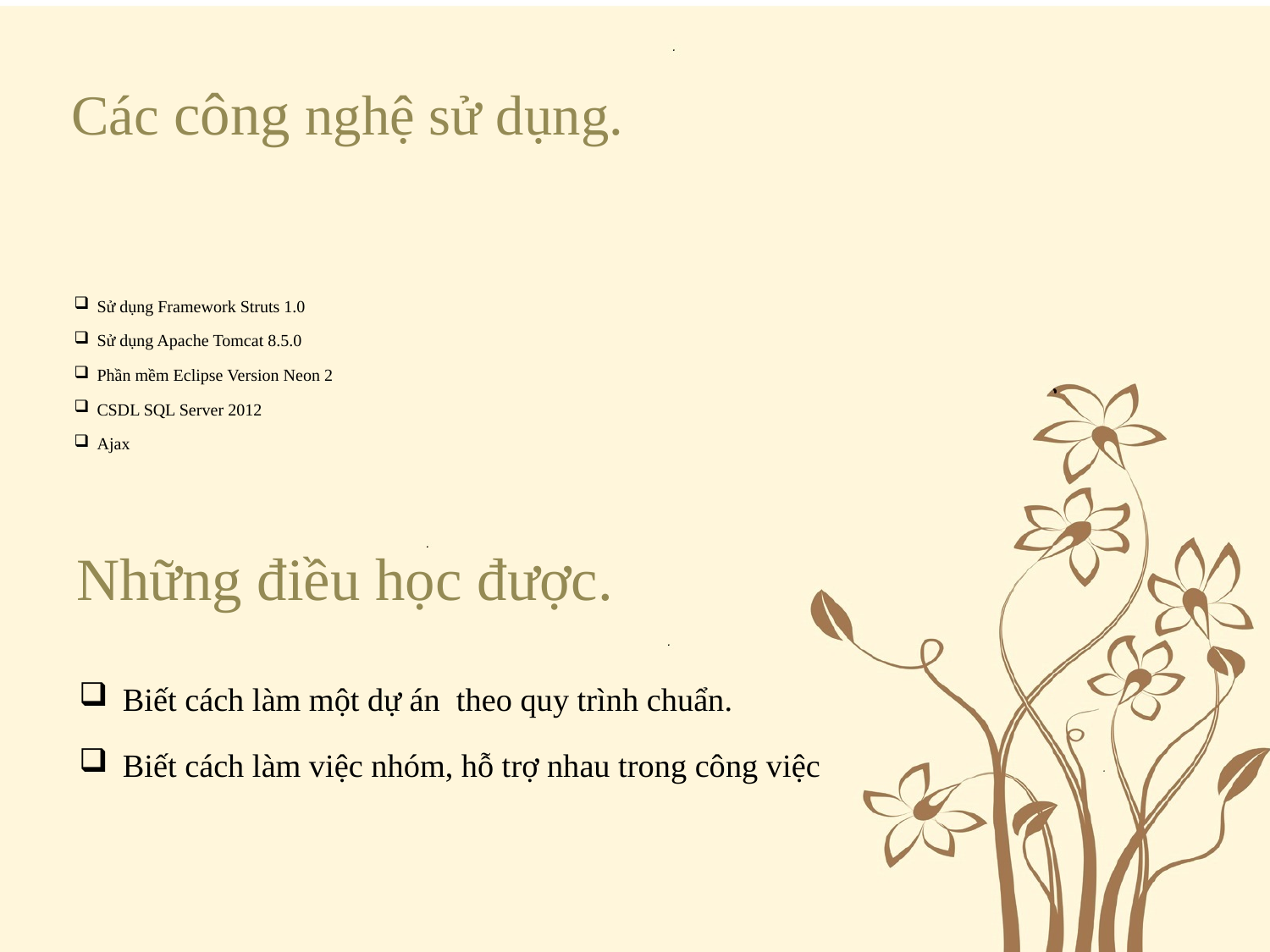

# Các công nghệ sử dụng.
Sử dụng Framework Struts 1.0
Sử dụng Apache Tomcat 8.5.0
Phần mềm Eclipse Version Neon 2
CSDL SQL Server 2012
Ajax

Những điều học được.
Biết cách làm một dự án  theo quy trình chuẩn.
Biết cách làm việc nhóm, hỗ trợ nhau trong công việc